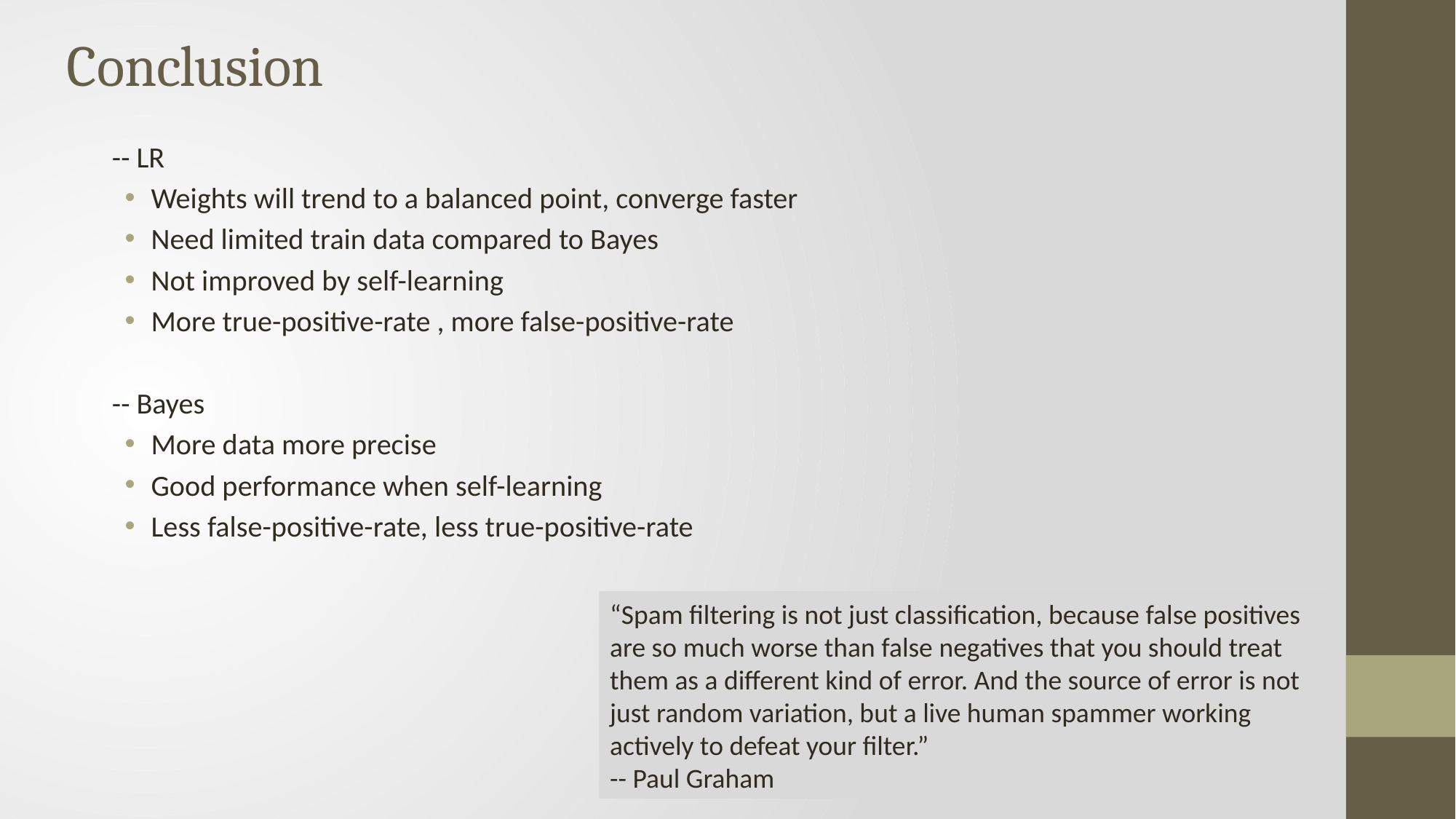

# Conclusion
-- LR
Weights will trend to a balanced point, converge faster
Need limited train data compared to Bayes
Not improved by self-learning
More true-positive-rate , more false-positive-rate

-- Bayes
More data more precise
Good performance when self-learning
Less false-positive-rate, less true-positive-rate

“Spam filtering is not just classification, because false positives are so much worse than false negatives that you should treat them as a different kind of error. And the source of error is not just random variation, but a live human spammer working actively to defeat your filter.”
-- Paul Graham